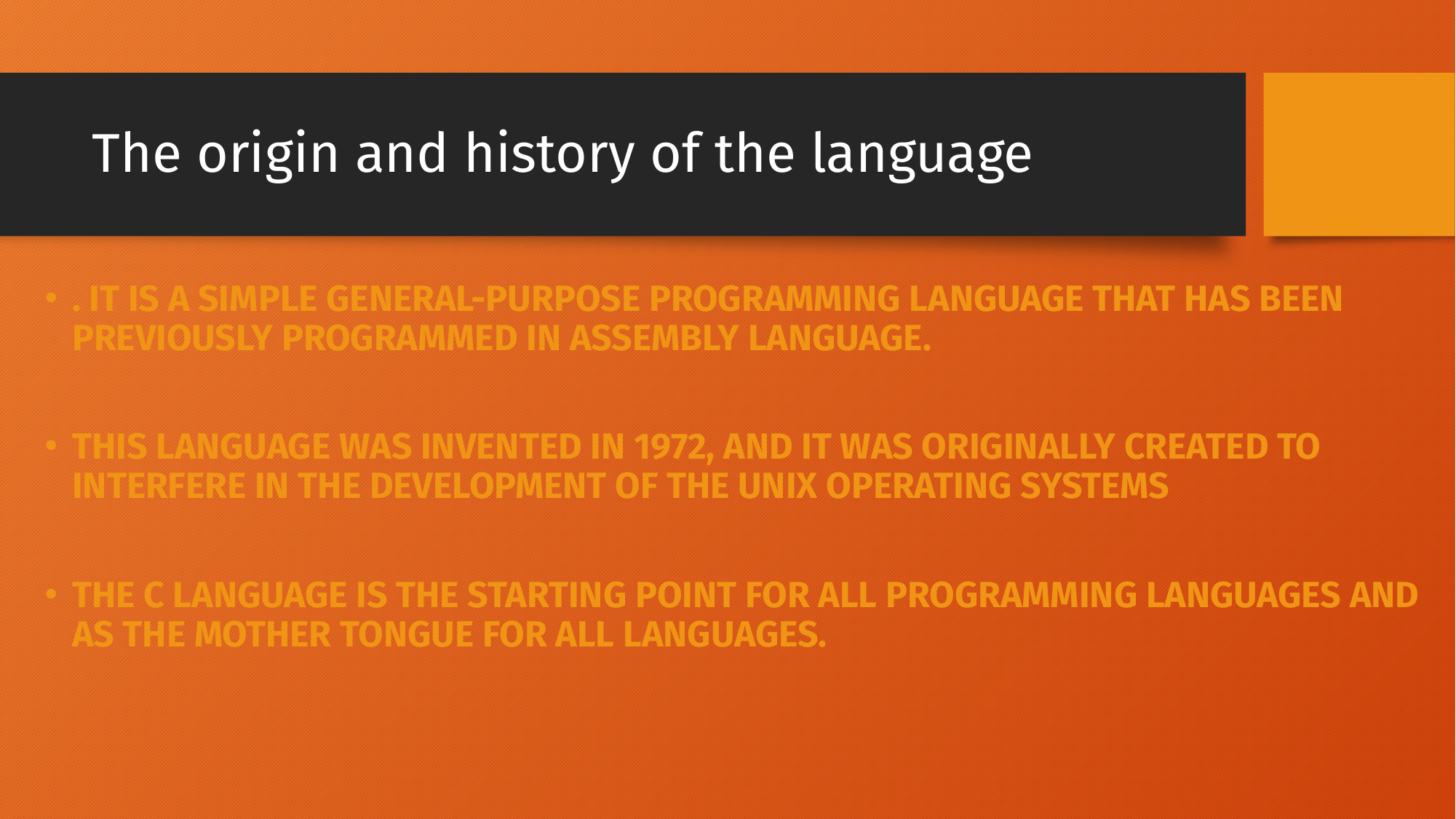

# The origin and history of the language

. It is a simple general-purpose programming language that has been previously programmed in assembly language.

This language was invented in 1972, and it was originally created to interfere in the development of the Unix operating systems

The C language is the starting point for all programming languages and as the mother tongue for all languages.